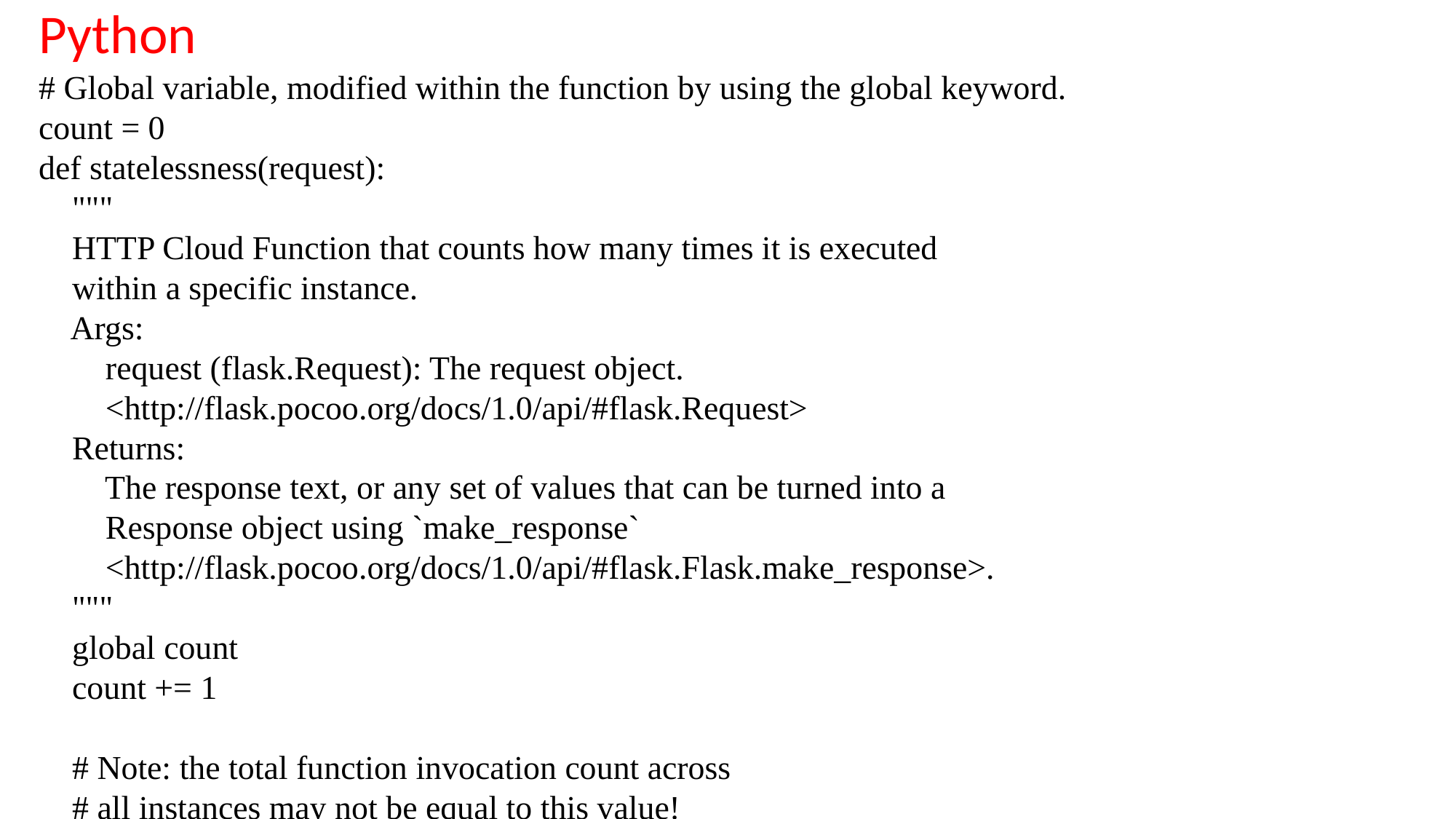

# Python
# Global variable, modified within the function by using the global keyword. count = 0 def statelessness(request):     """     HTTP Cloud Function that counts how many times it is executed     within a specific instance.     Args:         request (flask.Request): The request object.         <http://flask.pocoo.org/docs/1.0/api/#flask.Request>     Returns:         The response text, or any set of values that can be turned into a         Response object using `make_response`         <http://flask.pocoo.org/docs/1.0/api/#flask.Flask.make_response>.     """     global count     count += 1     # Note: the total function invocation count across     # all instances may not be equal to this value!     return 'Instance execution count: {}'.format(count)